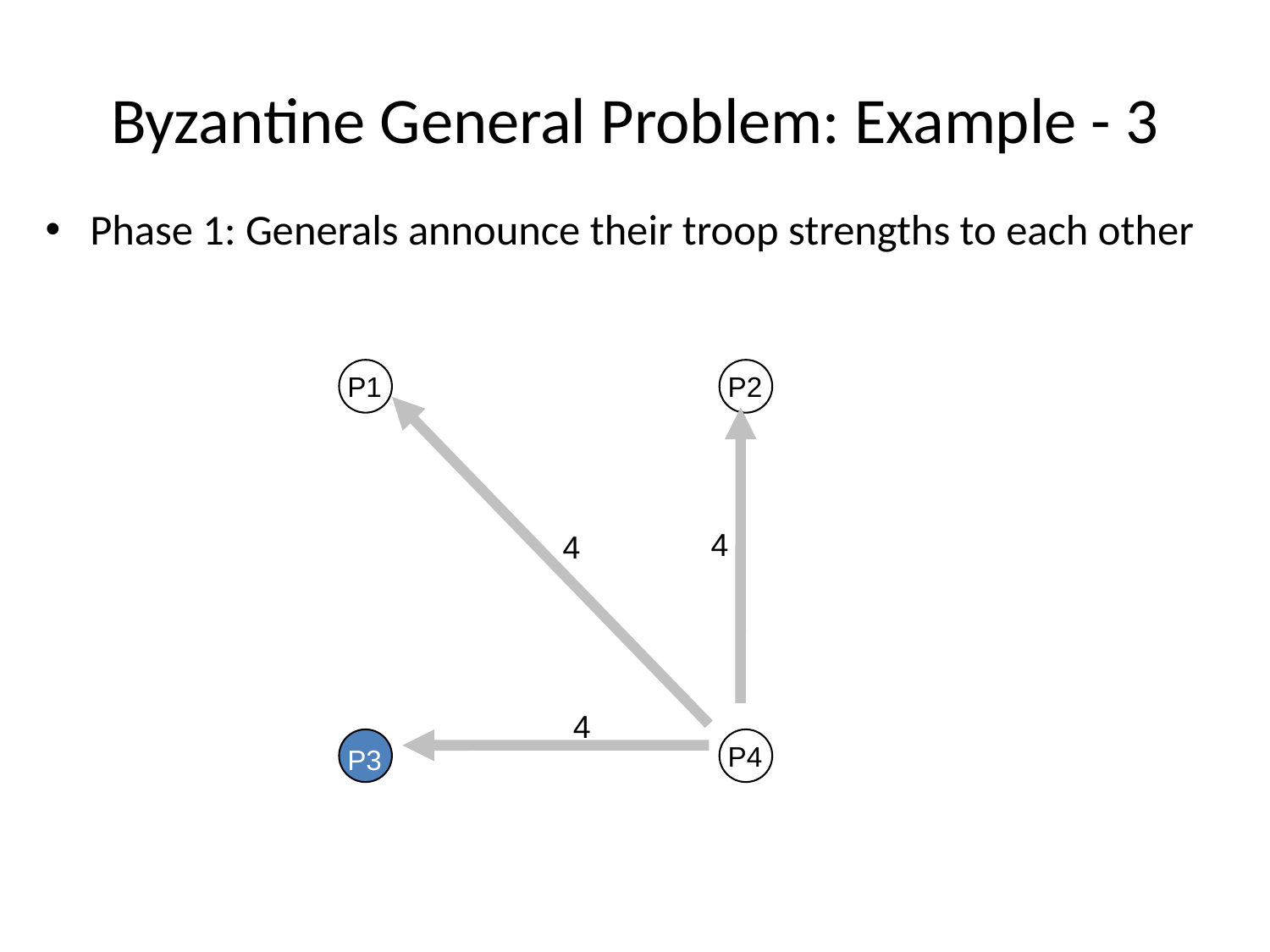

# Byzantine General Problem: Example - 3
Phase 1: Generals announce their troop strengths to each other

P1
P2

4
4
4

P4
P3